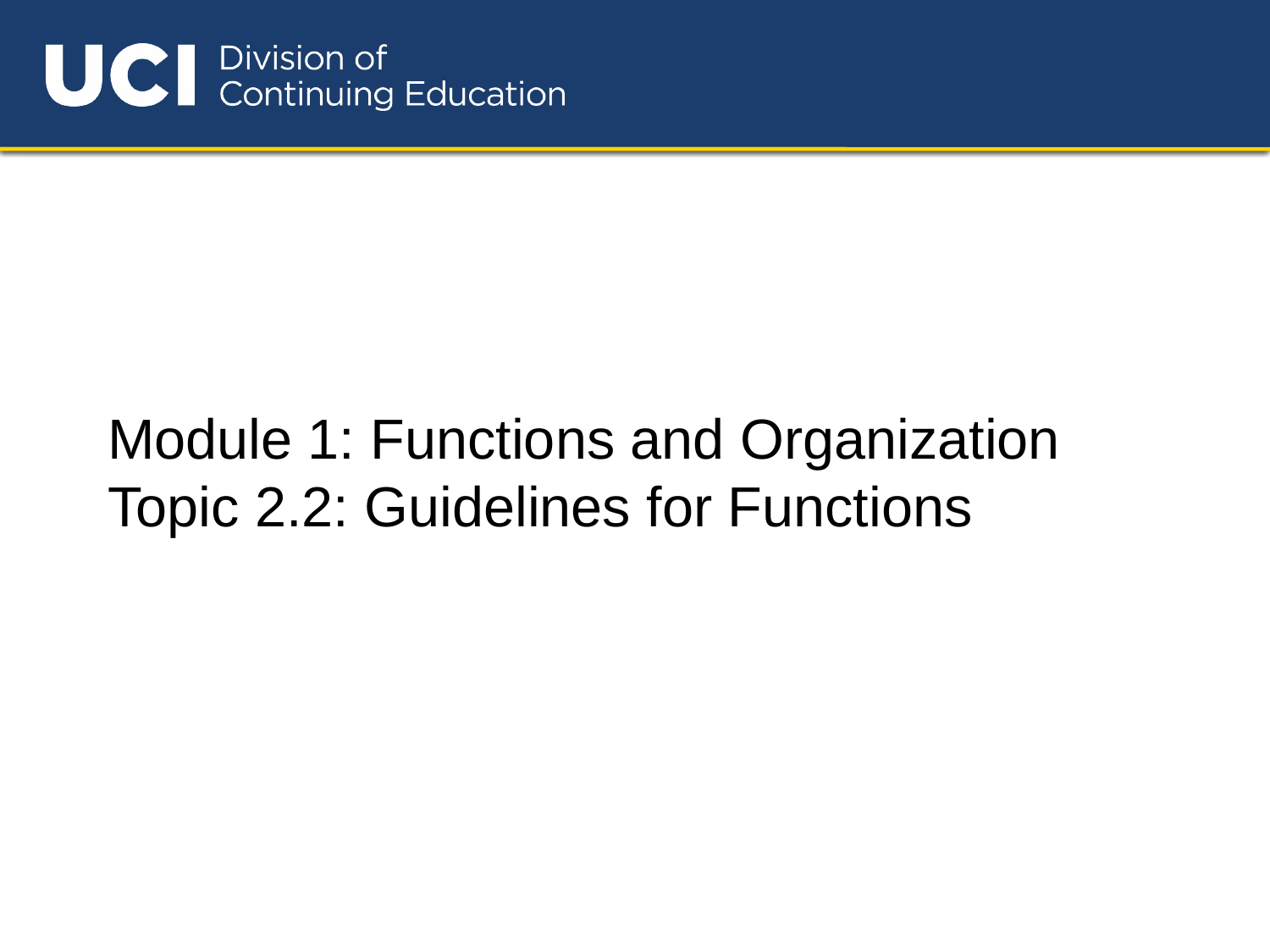

Module 1: Functions and Organization
Topic 2.2: Guidelines for Functions